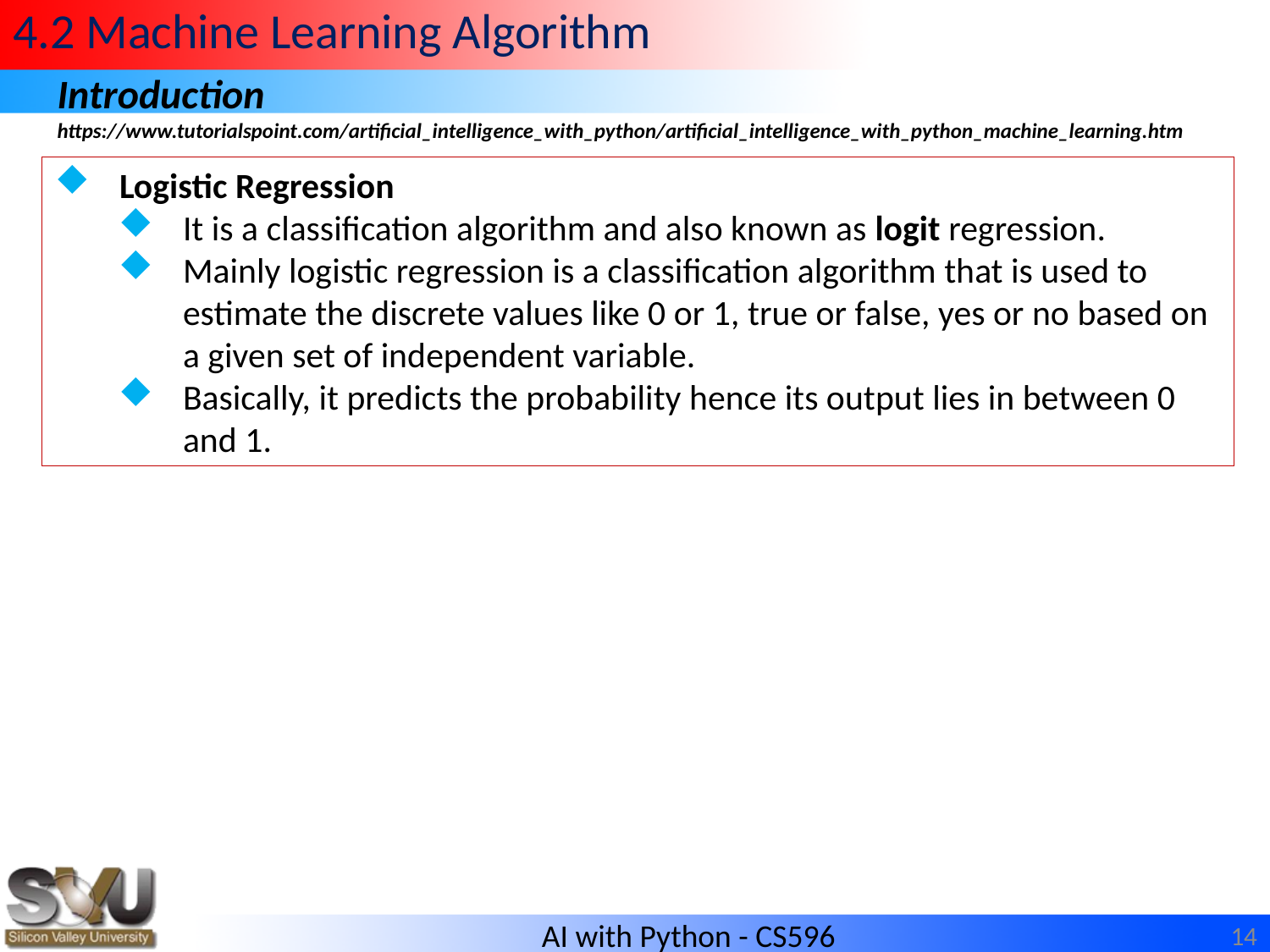

# 4.2 Machine Learning Algorithm
Introduction
https://www.tutorialspoint.com/artificial_intelligence_with_python/artificial_intelligence_with_python_machine_learning.htm
Logistic Regression
It is a classification algorithm and also known as logit regression.
Mainly logistic regression is a classification algorithm that is used to estimate the discrete values like 0 or 1, true or false, yes or no based on a given set of independent variable.
Basically, it predicts the probability hence its output lies in between 0 and 1.
14
AI with Python - CS596